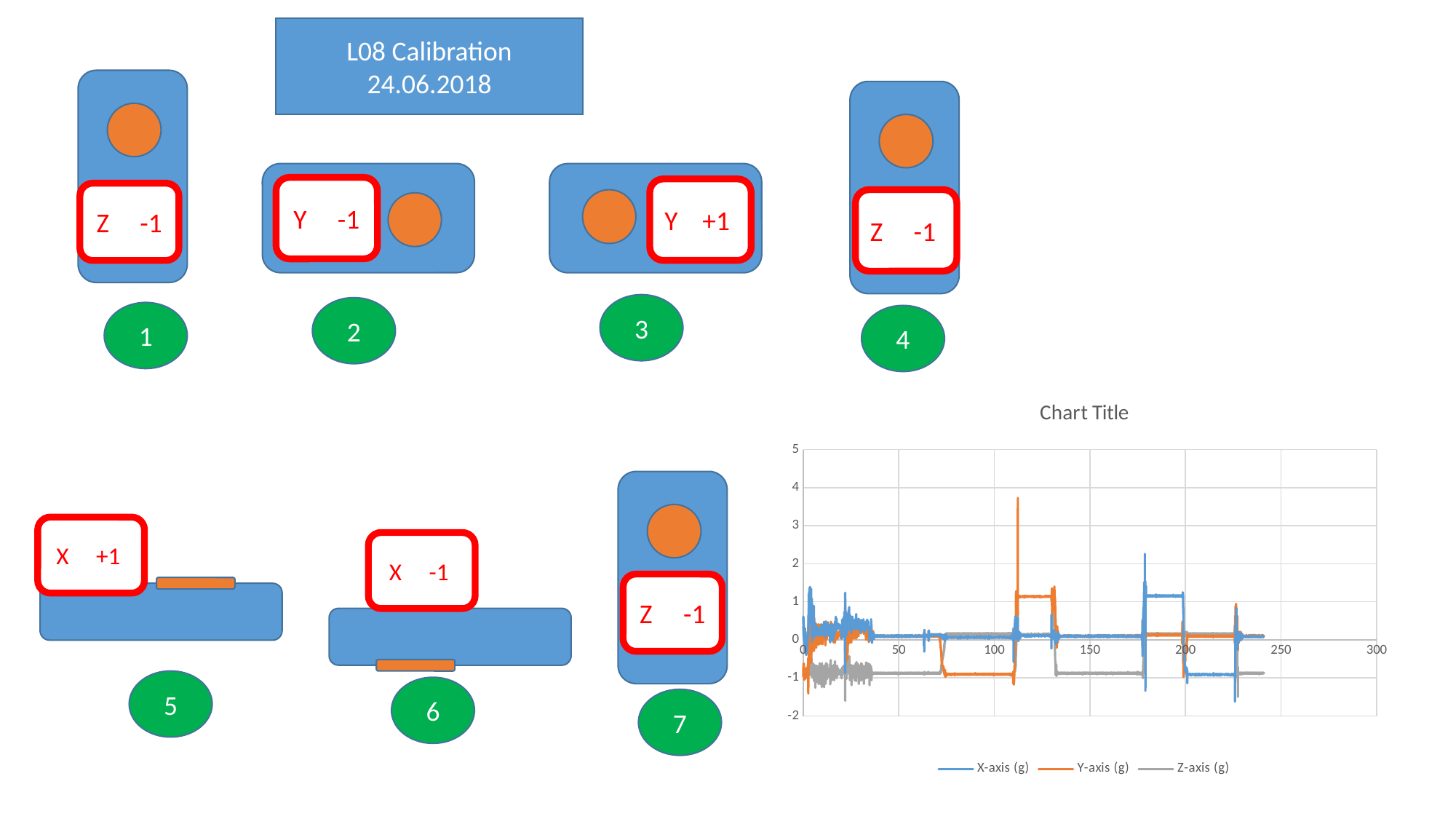

L08 Calibration 24.06.2018

Y     -1
Y    +1
Z     -1
Z     -1
3
2
1
4

### Chart:

| Category | X-axis | Y-axis | Z-axis |
|---|---|---|---|

X     +1
X     -1
Z     -1

5
6
7